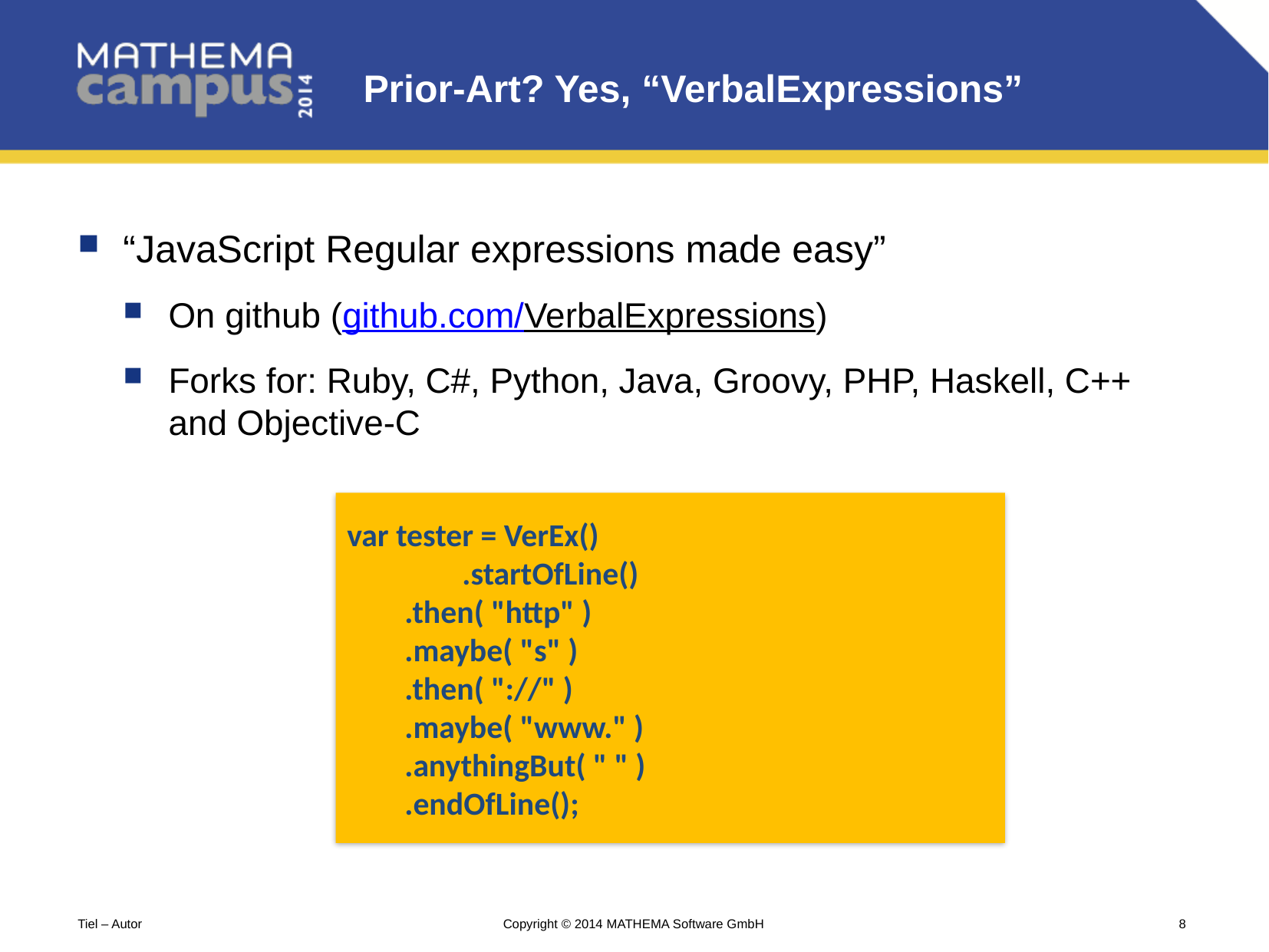

# Prior-Art? Yes, “VerbalExpressions”
“JavaScript Regular expressions made easy”
On github (github.com/VerbalExpressions)
Forks for: Ruby, C#, Python, Java, Groovy, PHP, Haskell, C++ and Objective-C
var tester = VerEx()
	.startOfLine()
.then( "http" )
.maybe( "s" )
.then( "://" )
.maybe( "www." )
.anythingBut( " " )
.endOfLine();